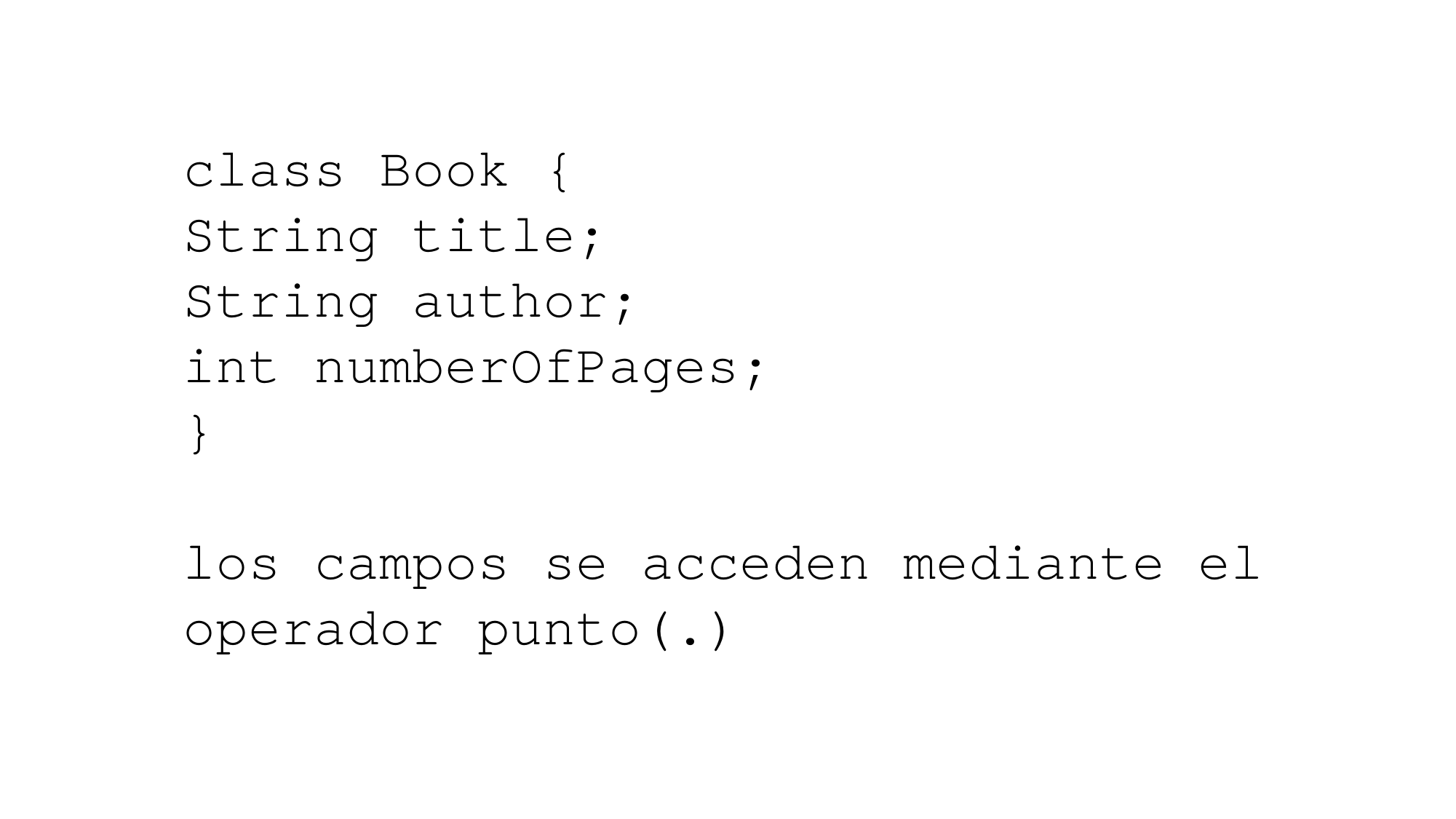

class Book {
String title;
String author;
int numberOfPages;
}

los campos se acceden mediante el operador punto(.)